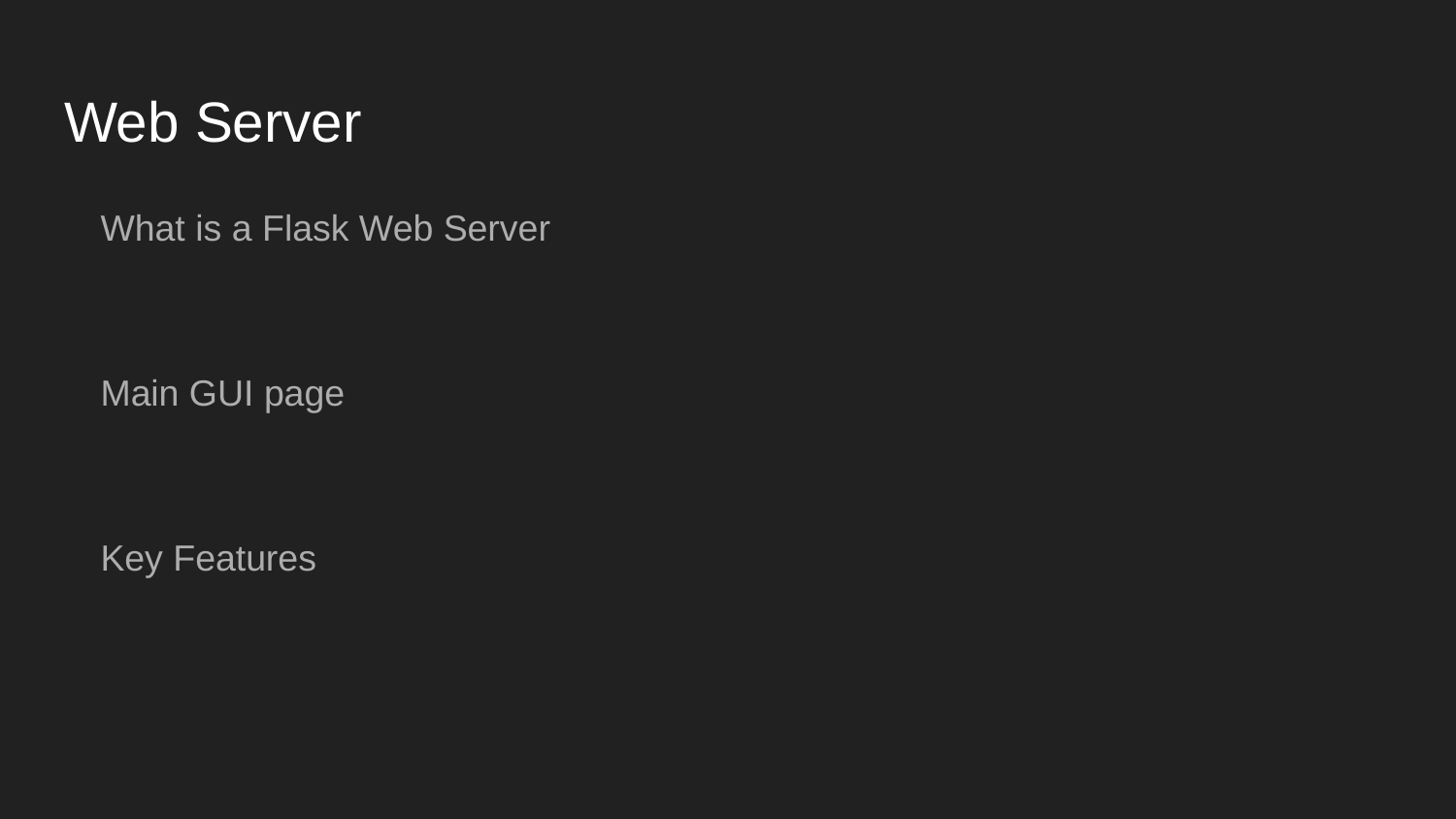

# Web Server
What is a Flask Web Server

Main GUI page

Key Features